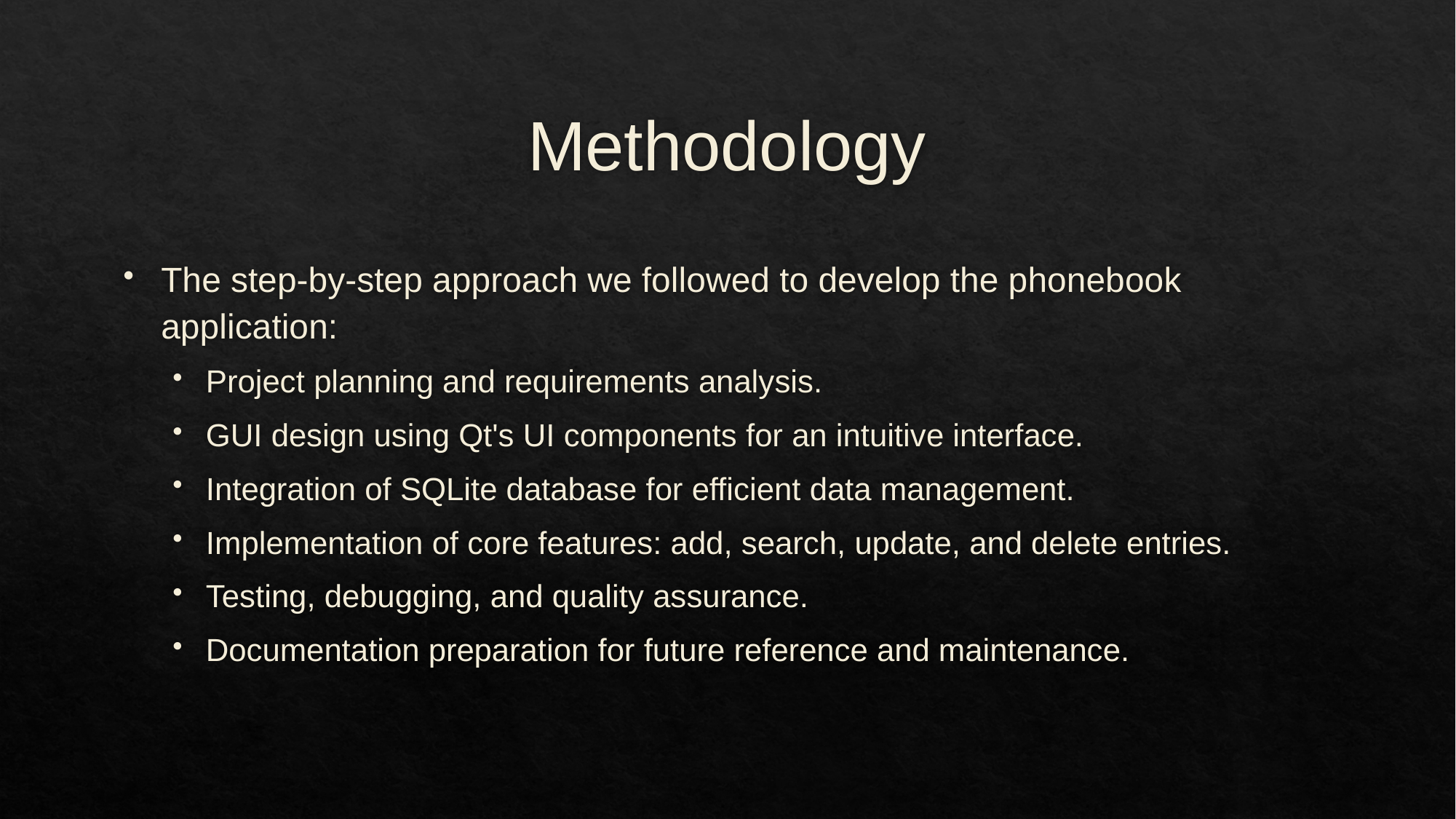

# Methodology
The step-by-step approach we followed to develop the phonebook application:
Project planning and requirements analysis.
GUI design using Qt's UI components for an intuitive interface.
Integration of SQLite database for efficient data management.
Implementation of core features: add, search, update, and delete entries.
Testing, debugging, and quality assurance.
Documentation preparation for future reference and maintenance.